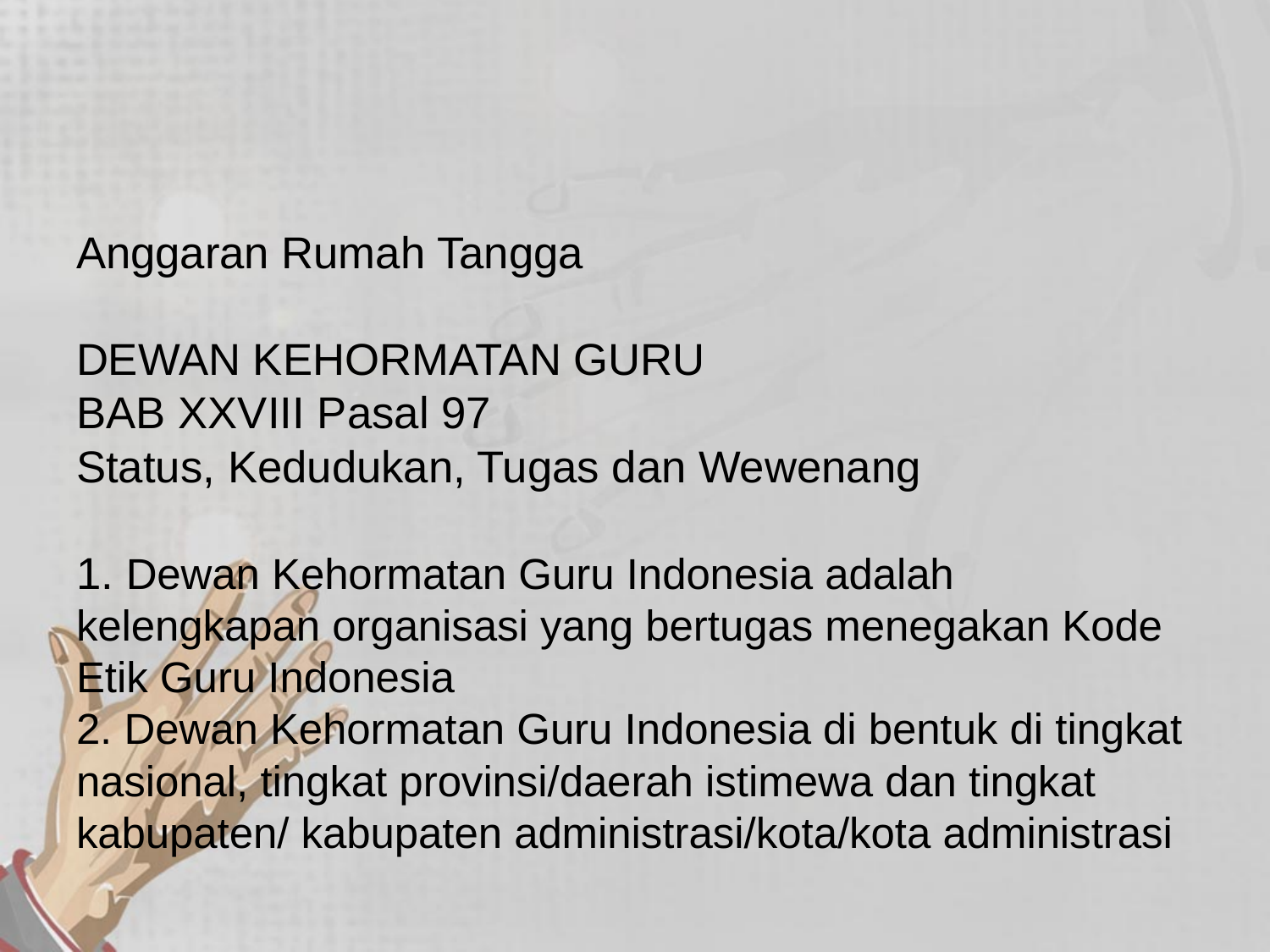

# Anggaran Rumah Tangga DEWAN KEHORMATAN GURU BAB XXVIII Pasal 97 Status, Kedudukan, Tugas dan Wewenang 1. Dewan Kehormatan Guru Indonesia adalah kelengkapan organisasi yang bertugas menegakan Kode Etik Guru Indonesia 2. Dewan Kehormatan Guru Indonesia di bentuk di tingkat nasional, tingkat provinsi/daerah istimewa dan tingkat kabupaten/ kabupaten administrasi/kota/kota administrasi